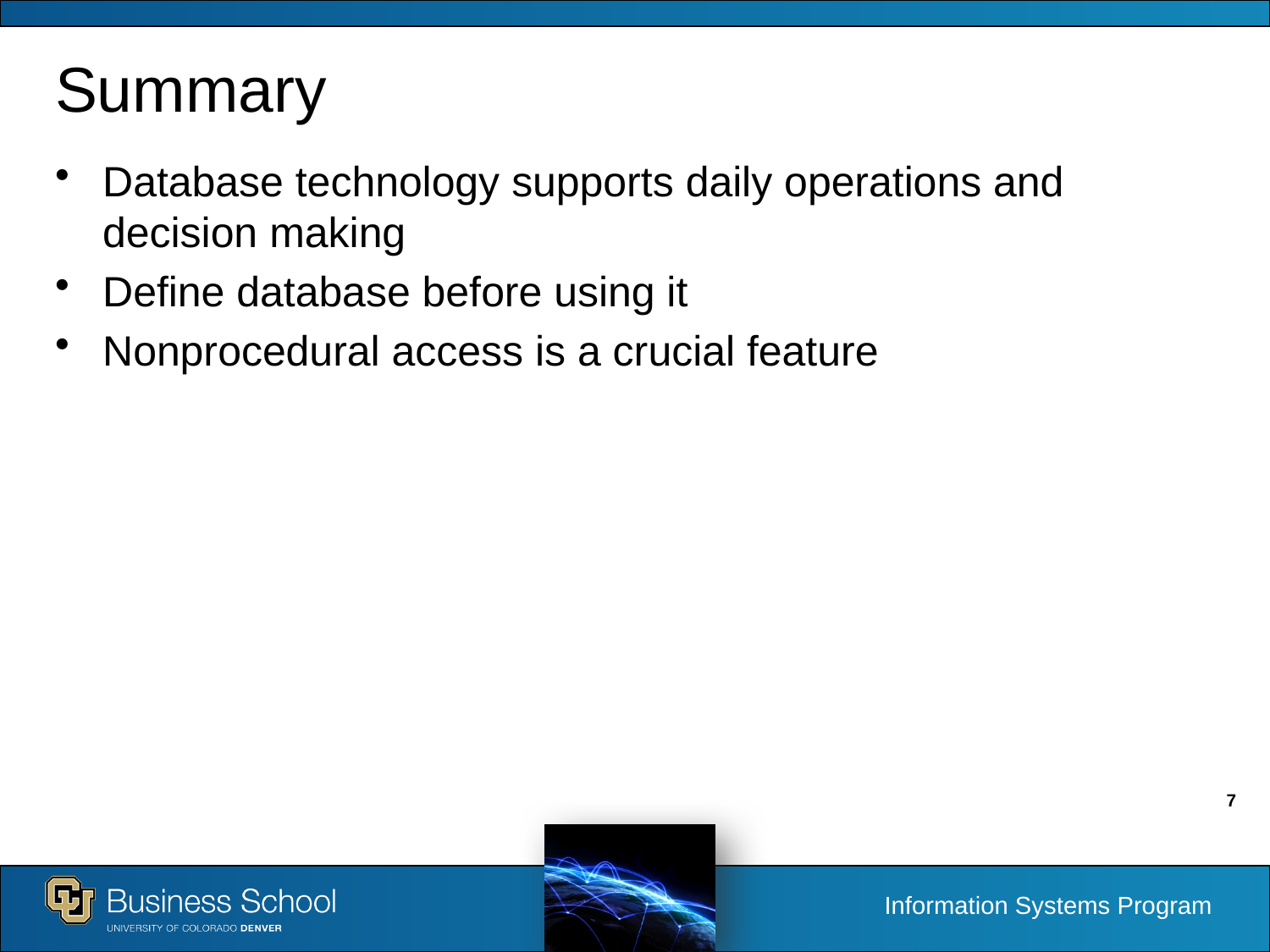

# Summary
Database technology supports daily operations and decision making
Define database before using it
Nonprocedural access is a crucial feature